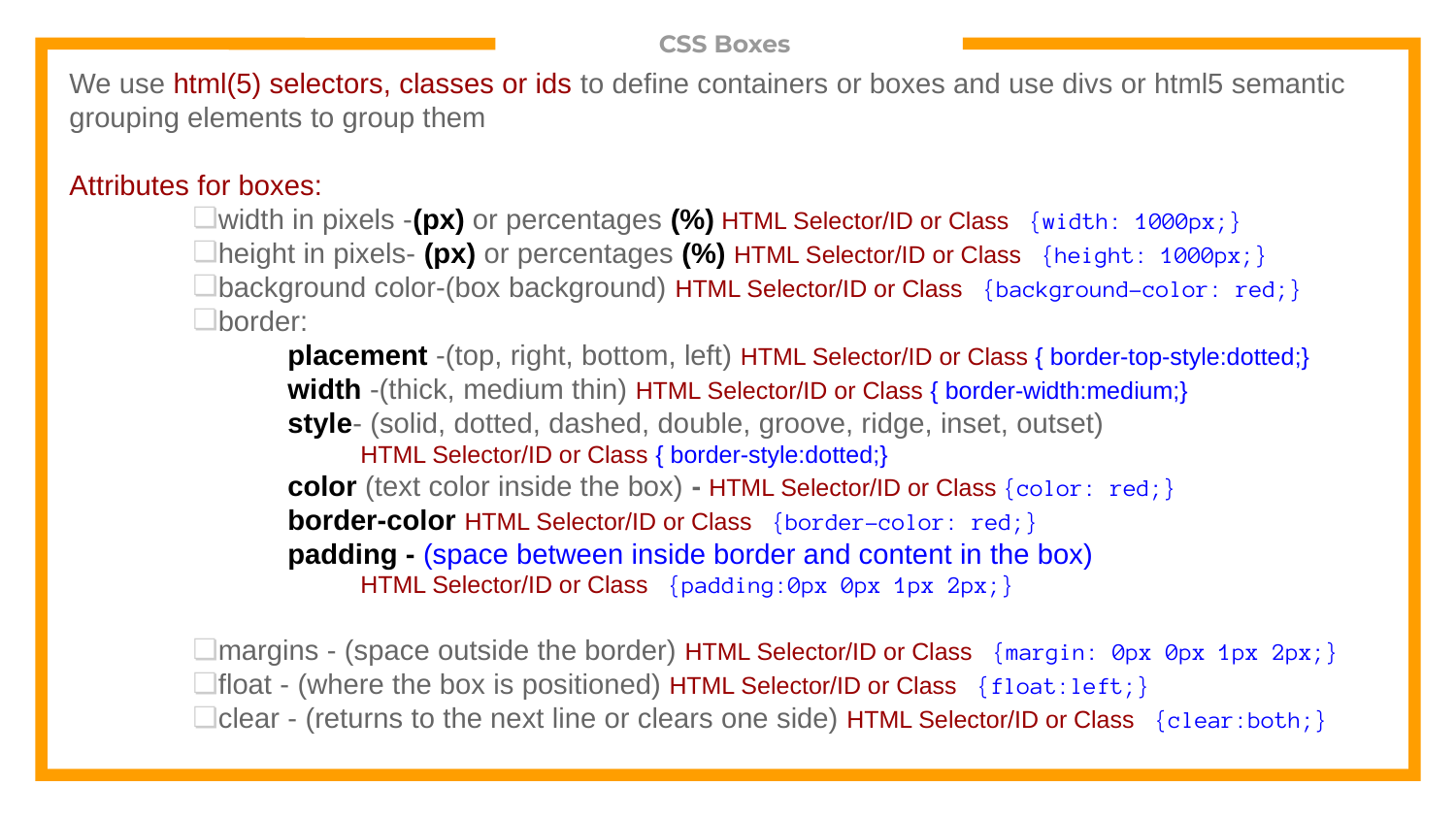

# CSS Boxes
We use html(5) selectors, classes or ids to define containers or boxes and use divs or html5 semantic grouping elements to group them

Attributes for boxes:
width in pixels -(px) or percentages (%) HTML Selector/ID or Class  {width: 1000px;}
height in pixels- (px) or percentages (%) HTML Selector/ID or Class  {height: 1000px;}
background color-(box background) HTML Selector/ID or Class  {background-color: red;}
border:
placement -(top, right, bottom, left) HTML Selector/ID or Class { border-top-style:dotted;}
width -(thick, medium thin) HTML Selector/ID or Class { border-width:medium;}
style- (solid, dotted, dashed, double, groove, ridge, inset, outset)
HTML Selector/ID or Class { border-style:dotted;}
color (text color inside the box) - HTML Selector/ID or Class {color: red;}
border-color HTML Selector/ID or Class  {border-color: red;}
padding - (space between inside border and content in the box)
HTML Selector/ID or Class  {padding:0px 0px 1px 2px;}

margins - (space outside the border) HTML Selector/ID or Class  {margin: 0px 0px 1px 2px;}
float - (where the box is positioned) HTML Selector/ID or Class  {float:left;}
clear - (returns to the next line or clears one side) HTML Selector/ID or Class  {clear:both;}